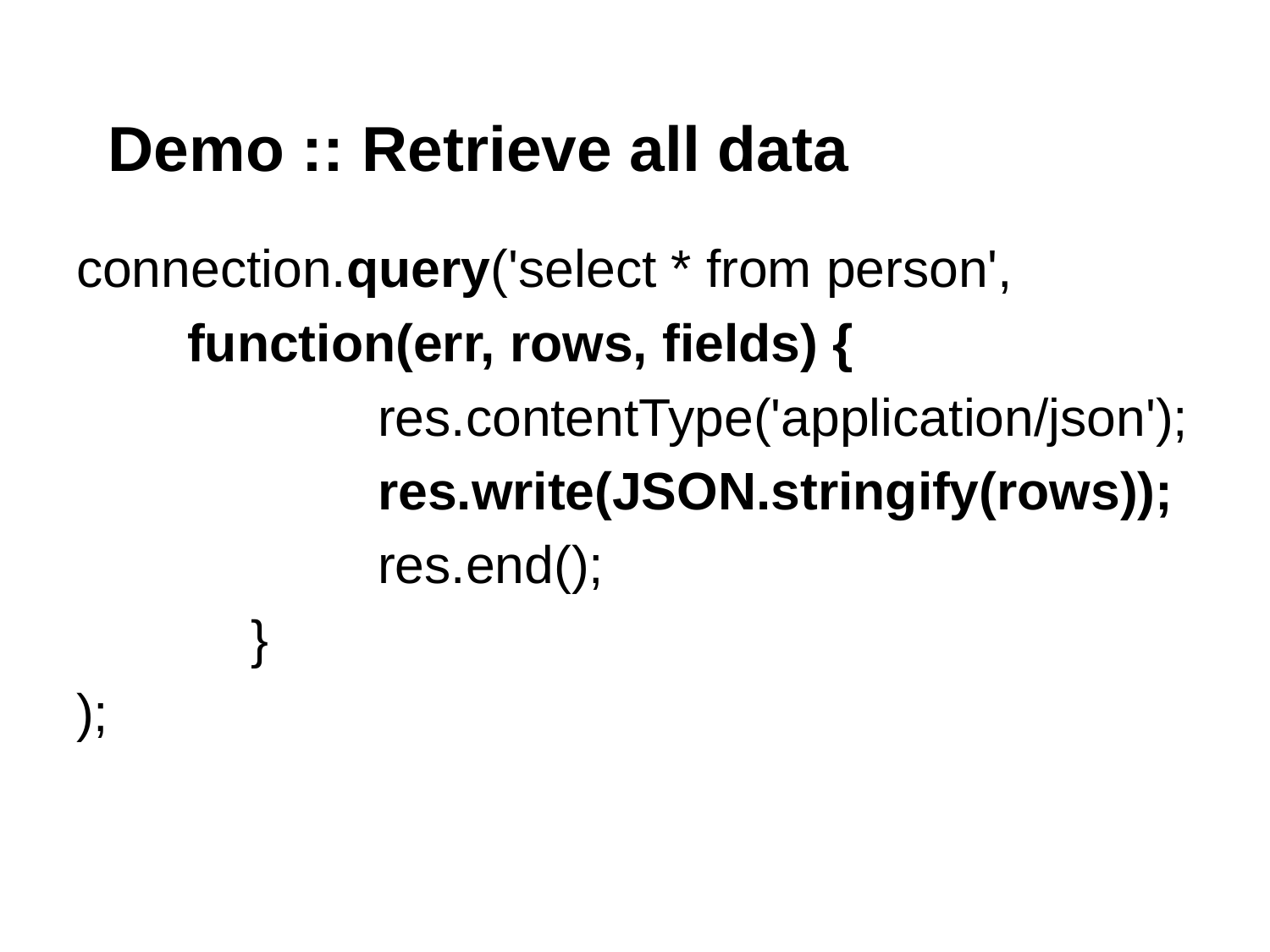

# Demo :: Retrieve all data
connection.query('select * from person',
function(err, rows, fields) {
        	res.contentType('application/json');
        		res.write(JSON.stringify(rows));
        		res.end();
    	}
);